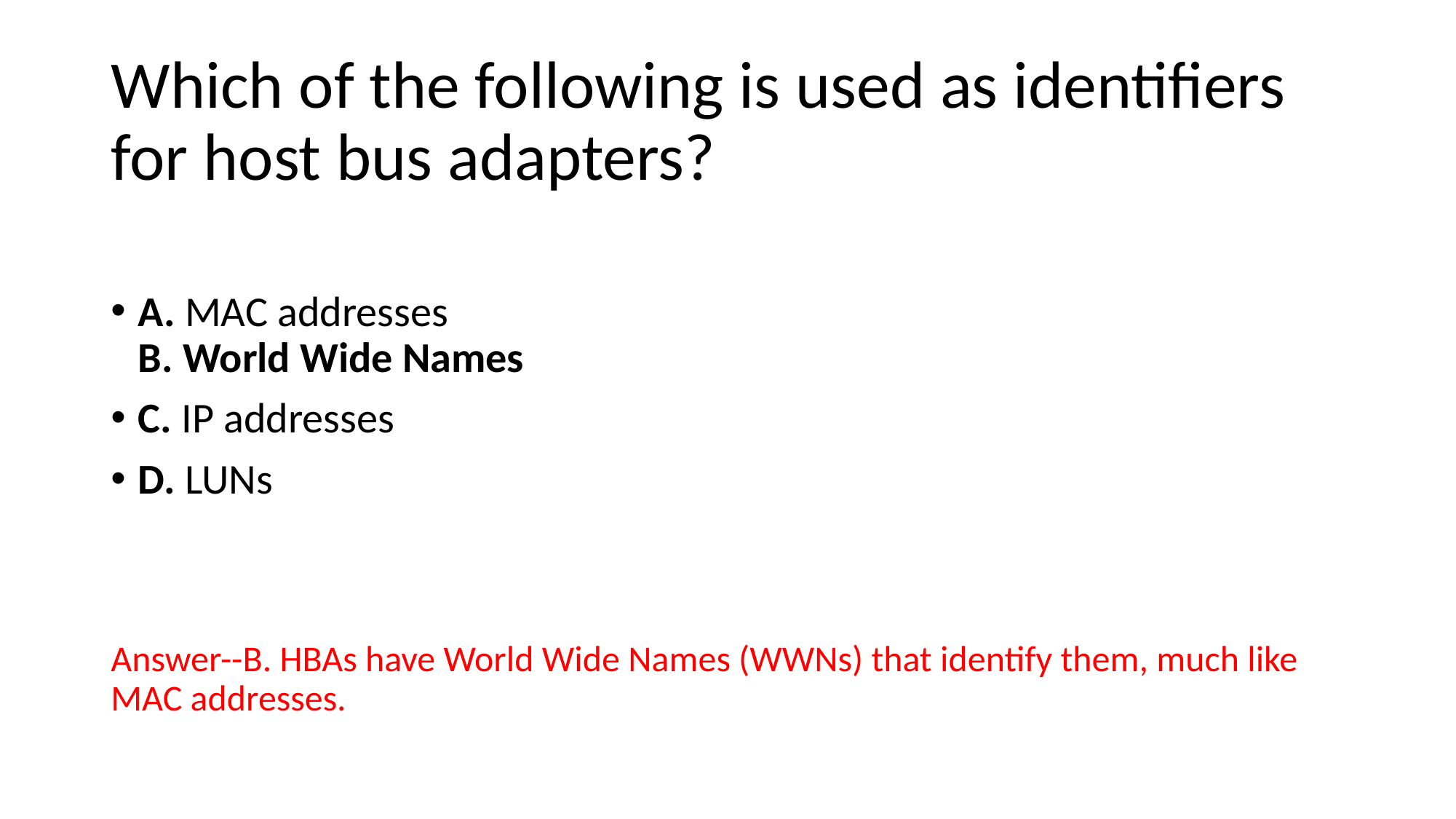

# Which of the following is used as identifiers for host bus adapters?

A. MAC addresses
B. World Wide Names
C. IP addresses
D. LUNs

Answer--B. HBAs have World Wide Names (WWNs) that identify them, much like MAC addresses.